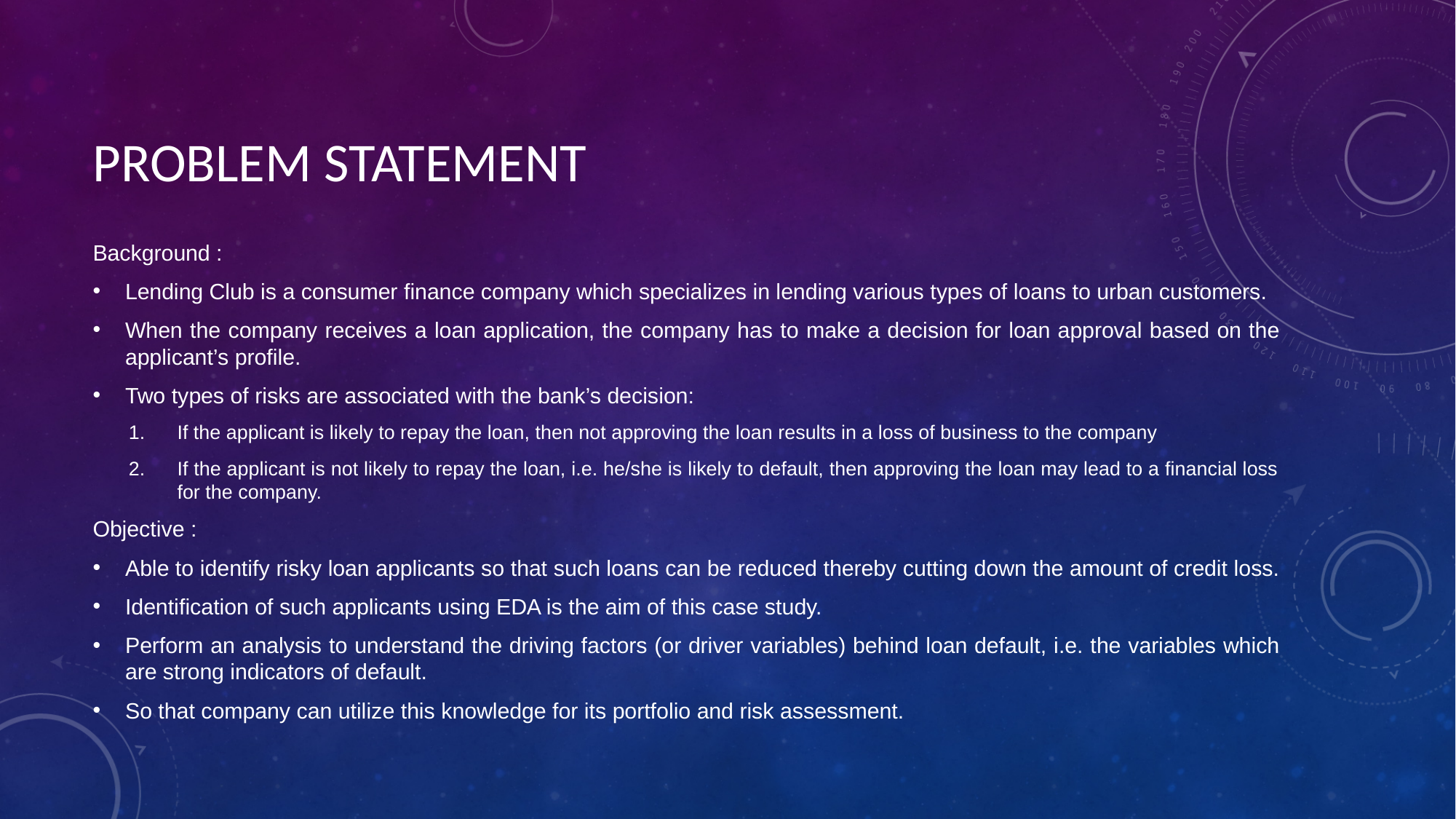

# Problem Statement
Background :
Lending Club is a consumer finance company which specializes in lending various types of loans to urban customers.
When the company receives a loan application, the company has to make a decision for loan approval based on the applicant’s profile.
Two types of risks are associated with the bank’s decision:
If the applicant is likely to repay the loan, then not approving the loan results in a loss of business to the company
If the applicant is not likely to repay the loan, i.e. he/she is likely to default, then approving the loan may lead to a financial loss for the company.
Objective :
Able to identify risky loan applicants so that such loans can be reduced thereby cutting down the amount of credit loss.
Identification of such applicants using EDA is the aim of this case study.
Perform an analysis to understand the driving factors (or driver variables) behind loan default, i.e. the variables which are strong indicators of default.
So that company can utilize this knowledge for its portfolio and risk assessment.